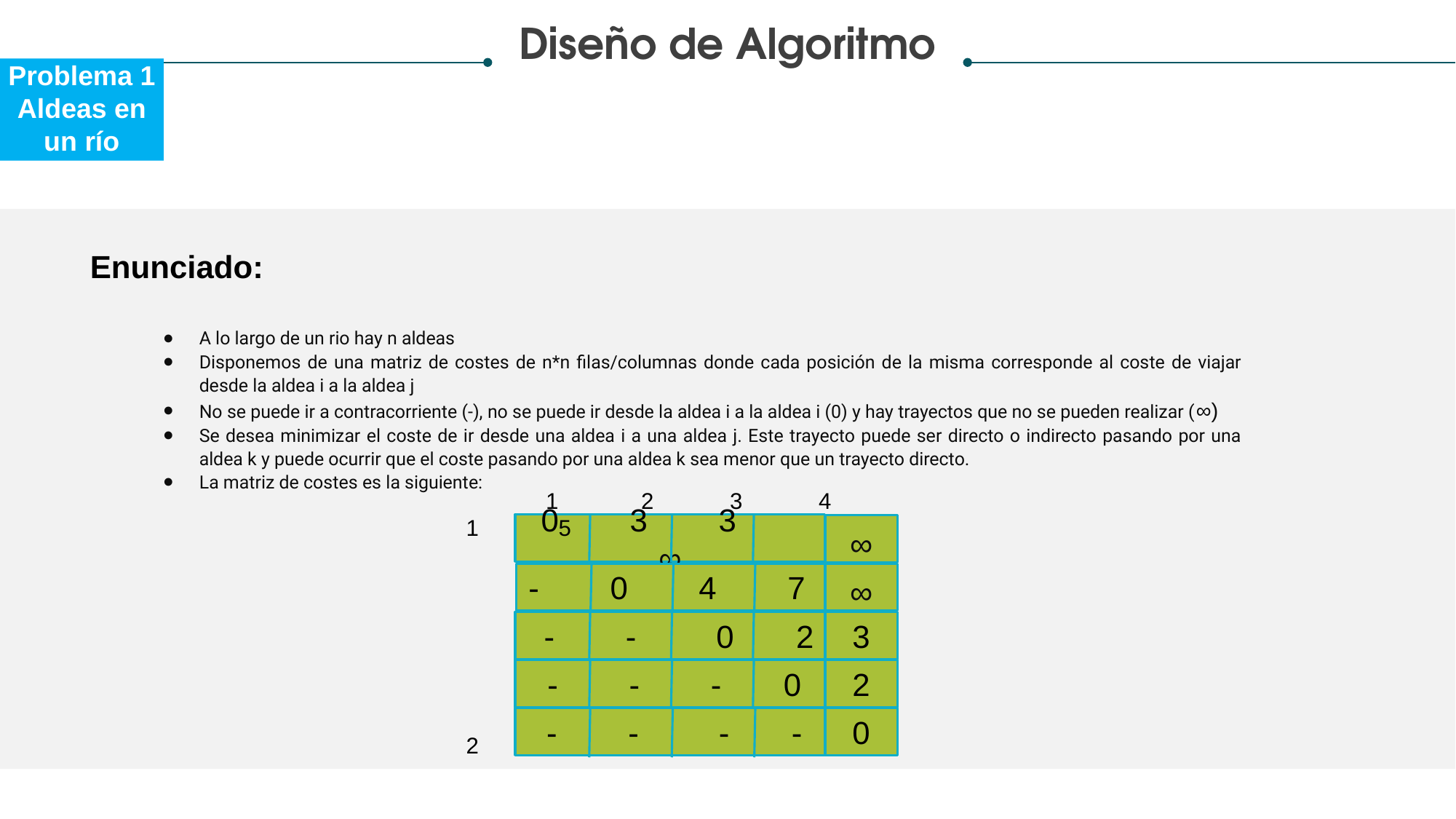

Diseño de Algoritmo
Problema 1
Aldeas en un río

Enunciado:

A lo largo de un rio hay n aldeas
Disponemos de una matriz de costes de n*n filas/columnas donde cada posición de la misma corresponde al coste de viajar desde la aldea i a la aldea j
No se puede ir a contracorriente (-), no se puede ir desde la aldea i a la aldea i (0) y hay trayectos que no se pueden realizar (∞)
Se desea minimizar el coste de ir desde una aldea i a una aldea j. Este trayecto puede ser directo o indirecto pasando por una aldea k y puede ocurrir que el coste pasando por una aldea k sea menor que un trayecto directo.
La matriz de costes es la siguiente:

1             2            3            4          5
1
             2

3
            4
          5
0        3        3        ∞
∞
-        0        4        7
∞
  -        -         0       2
3
 -        -        -       0
2
 -        -         -       -
0